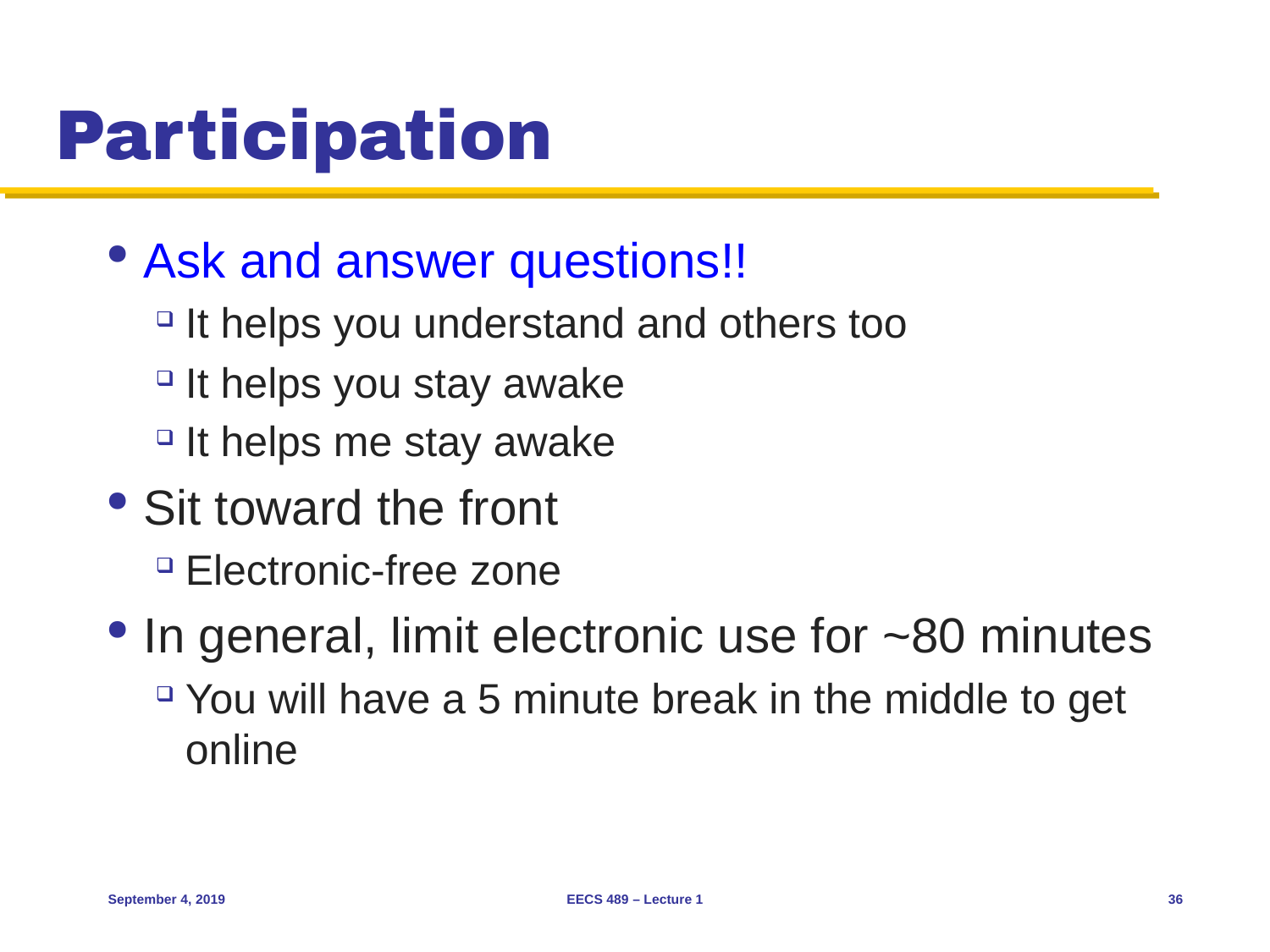

# Participation
Ask and answer questions!!
It helps you understand and others too
It helps you stay awake
It helps me stay awake
Sit toward the front
Electronic-free zone
In general, limit electronic use for ~80 minutes
You will have a 5 minute break in the middle to get online
September 4, 2019
EECS 489 – Lecture 1
36